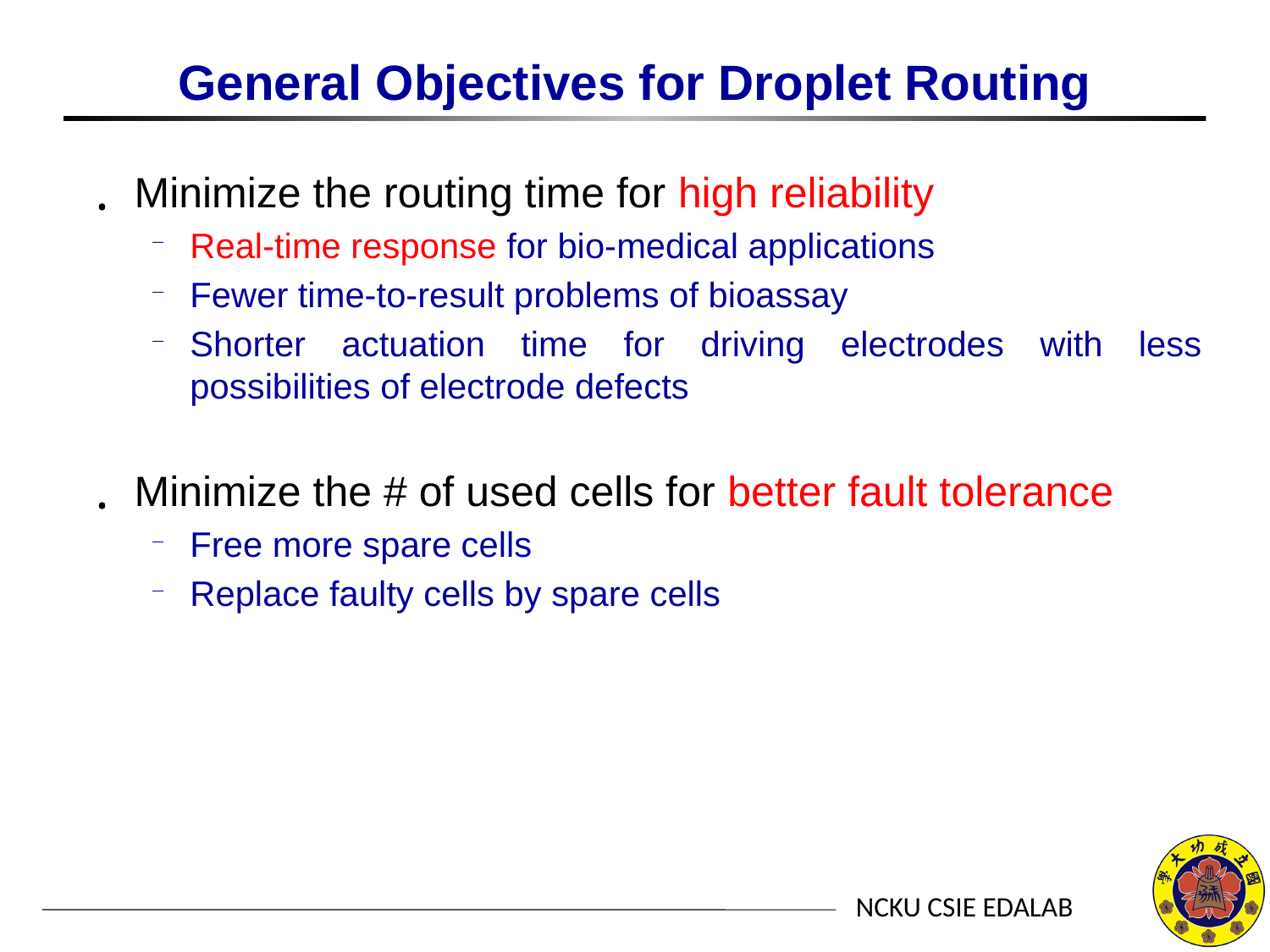

# General Objectives for Droplet Routing
Minimize the routing time for high reliability
Real-time response for bio-medical applications
Fewer time-to-result problems of bioassay
Shorter actuation time for driving electrodes with less possibilities of electrode defects

Minimize the # of used cells for better fault tolerance
Free more spare cells
Replace faulty cells by spare cells